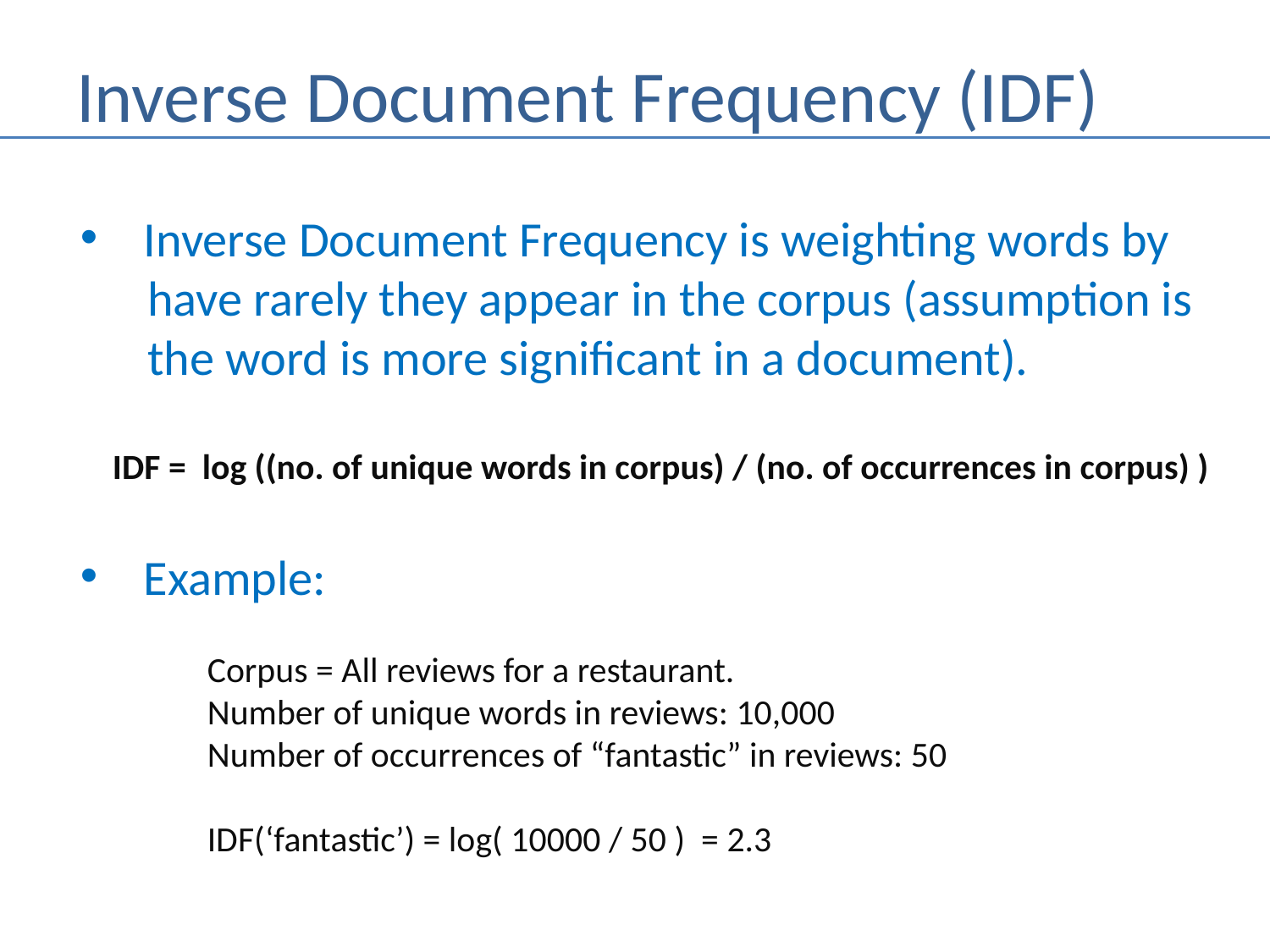

# Inverse Document Frequency (IDF)

Inverse Document Frequency is weighting words by
      have rarely they appear in the corpus (assumption is
      the word is more significant in a document).

    IDF =  log ((no. of unique words in corpus) / (no. of occurrences in corpus) )

Example:
	Corpus = All reviews for a restaurant.
	Number of unique words in reviews: 10,000
	Number of occurrences of “fantastic” in reviews: 50

	IDF(‘fantastic’) = log( 10000 / 50 )  = 2.3